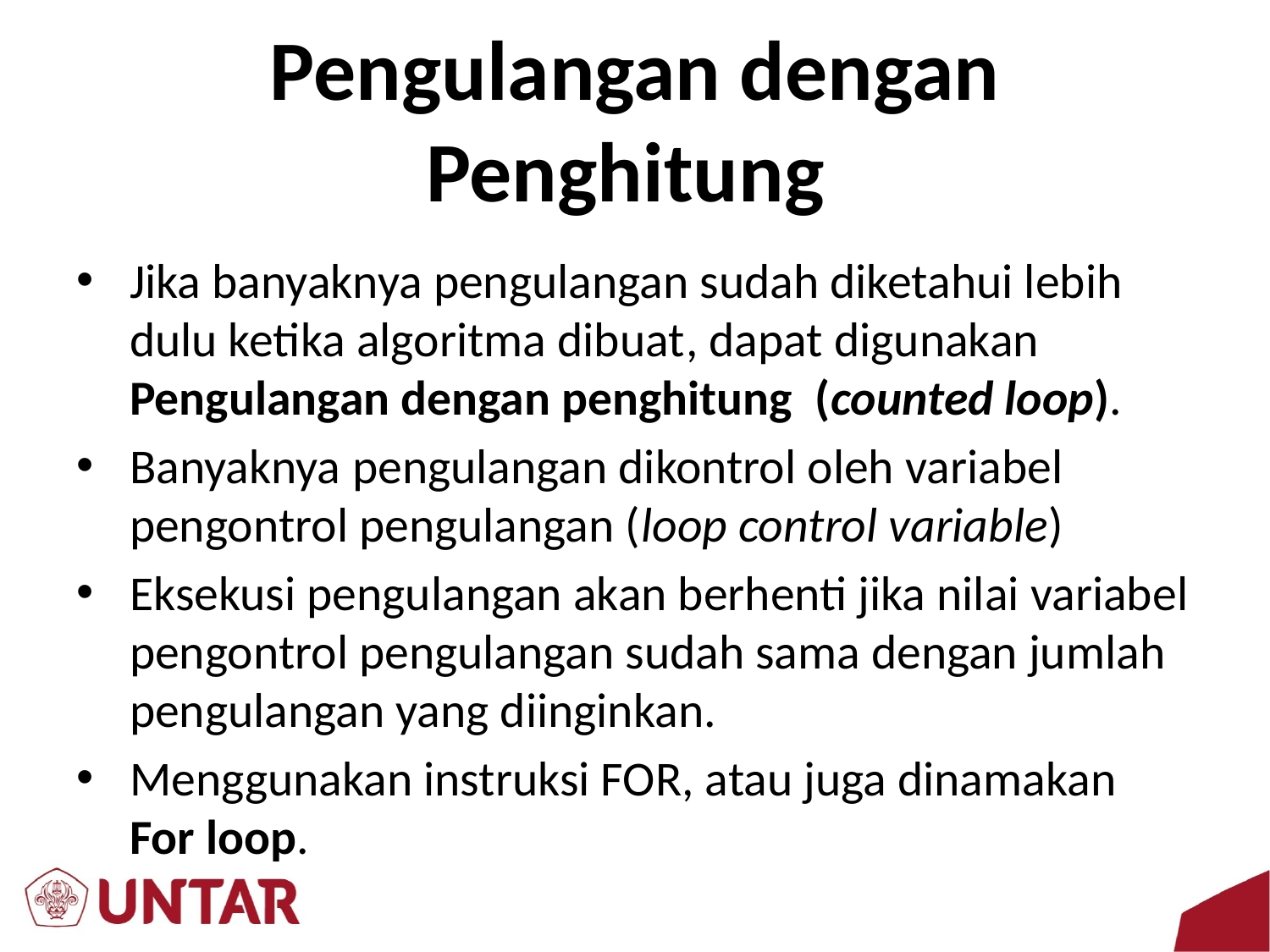

# Pengulangan dengan Penghitung
Jika banyaknya pengulangan sudah diketahui lebih dulu ketika algoritma dibuat, dapat digunakan Pengulangan dengan penghitung  (counted loop).
Banyaknya pengulangan dikontrol oleh variabel pengontrol pengulangan (loop control variable)
Eksekusi pengulangan akan berhenti jika nilai variabel pengontrol pengulangan sudah sama dengan jumlah pengulangan yang diinginkan.
Menggunakan instruksi FOR, atau juga dinamakan For loop.